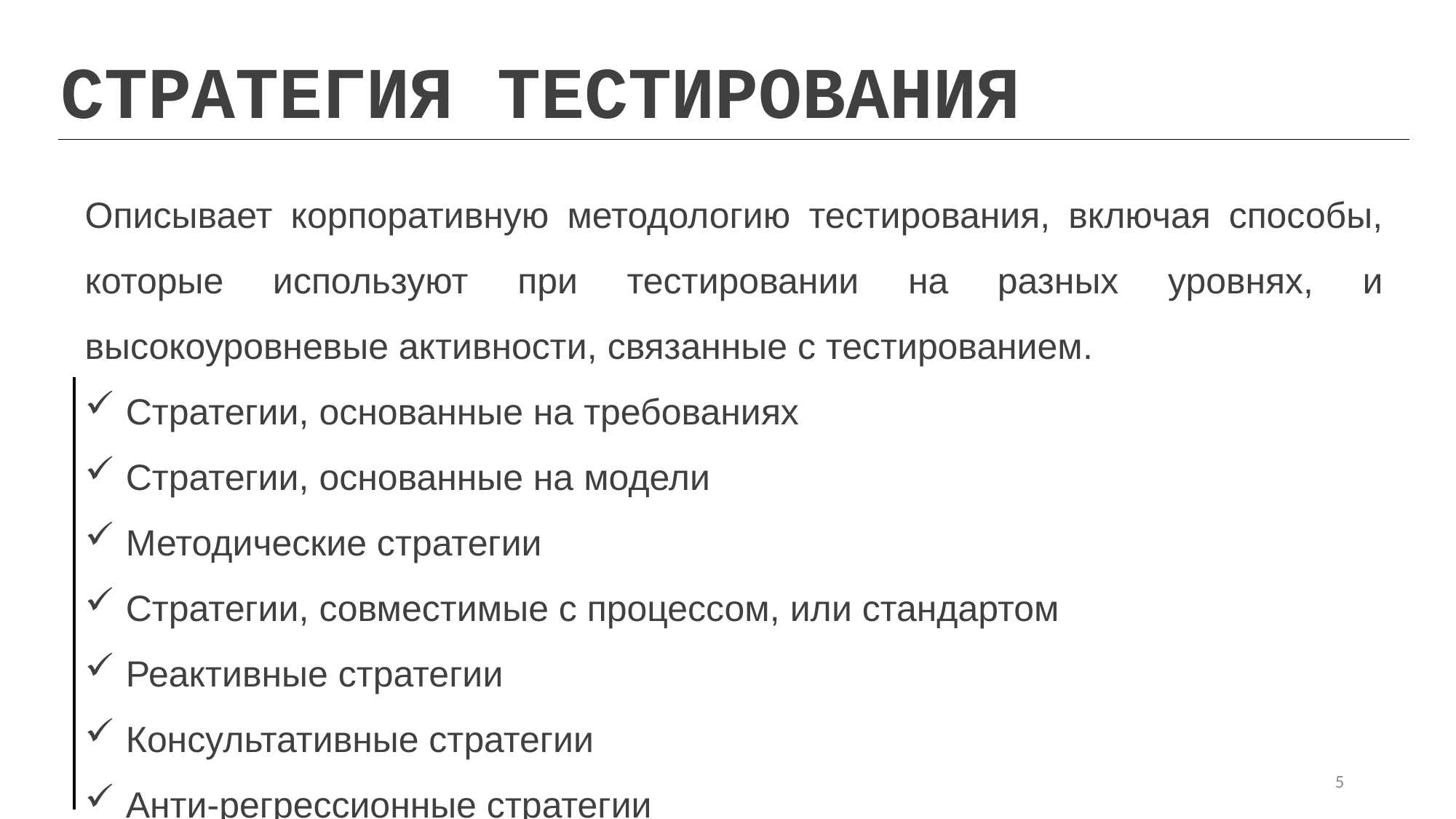

СТРАТЕГИЯ ТЕСТИРОВАНИЯ
Описывает корпоративную методологию тестирования, включая способы, которые используют при тестировании на разных уровнях, и высокоуровневые активности, связанные с тестированием.
Стратегии, основанные на требованиях
Стратегии, основанные на модели
Методические стратегии
Стратегии, совместимые с процессом, или стандартом
Реактивные стратегии
Консультативные стратегии
Анти-регрессионные стратегии

5